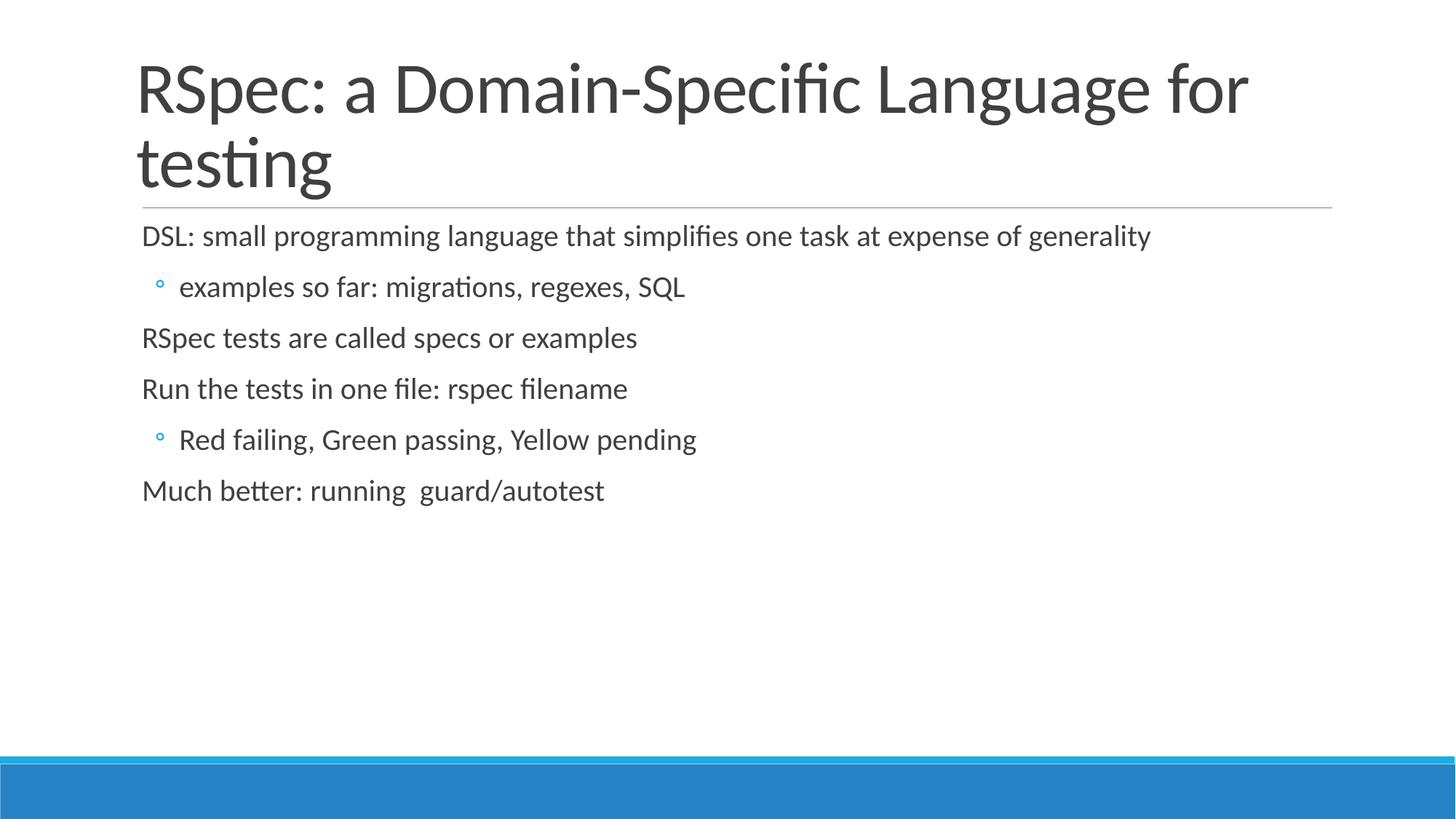

# RSpec: a Domain-Specific Language for testing
DSL: small programming language that simplifies one task at expense of generality
examples so far: migrations, regexes, SQL
RSpec tests are called specs or examples
Run the tests in one file: rspec filename
Red failing, Green passing, Yellow pending
Much better: running  guard/autotest